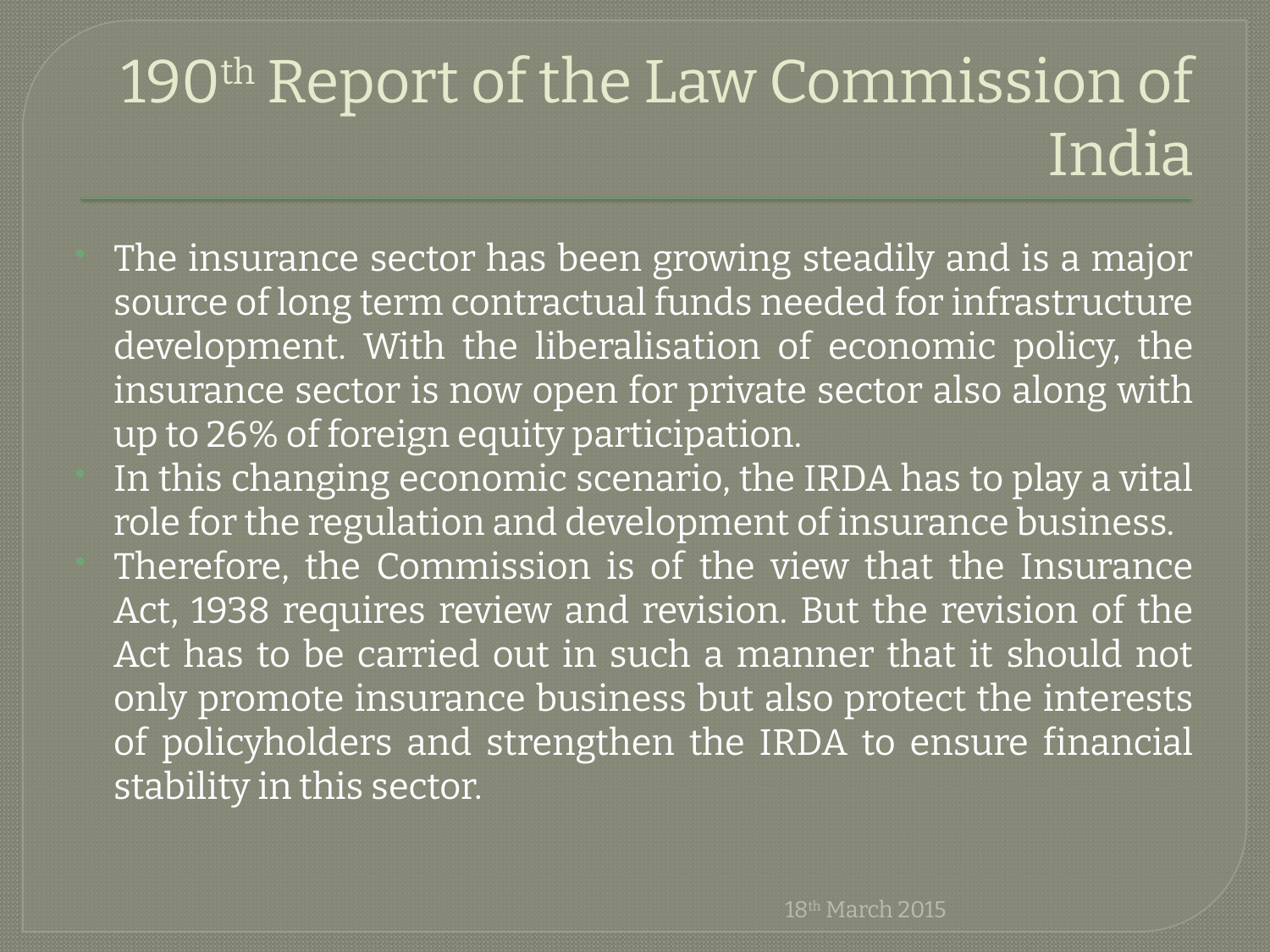

# 190th Report of the Law Commission of India
The insurance sector has been growing steadily and is a major source of long term contractual funds needed for infrastructure development. With the liberalisation of economic policy, the insurance sector is now open for private sector also along with up to 26% of foreign equity participation.
In this changing economic scenario, the IRDA has to play a vital role for the regulation and development of insurance business.
Therefore, the Commission is of the view that the Insurance Act, 1938 requires review and revision. But the revision of the Act has to be carried out in such a manner that it should not only promote insurance business but also protect the interests of policyholders and strengthen the IRDA to ensure financial stability in this sector.
18th March 2015